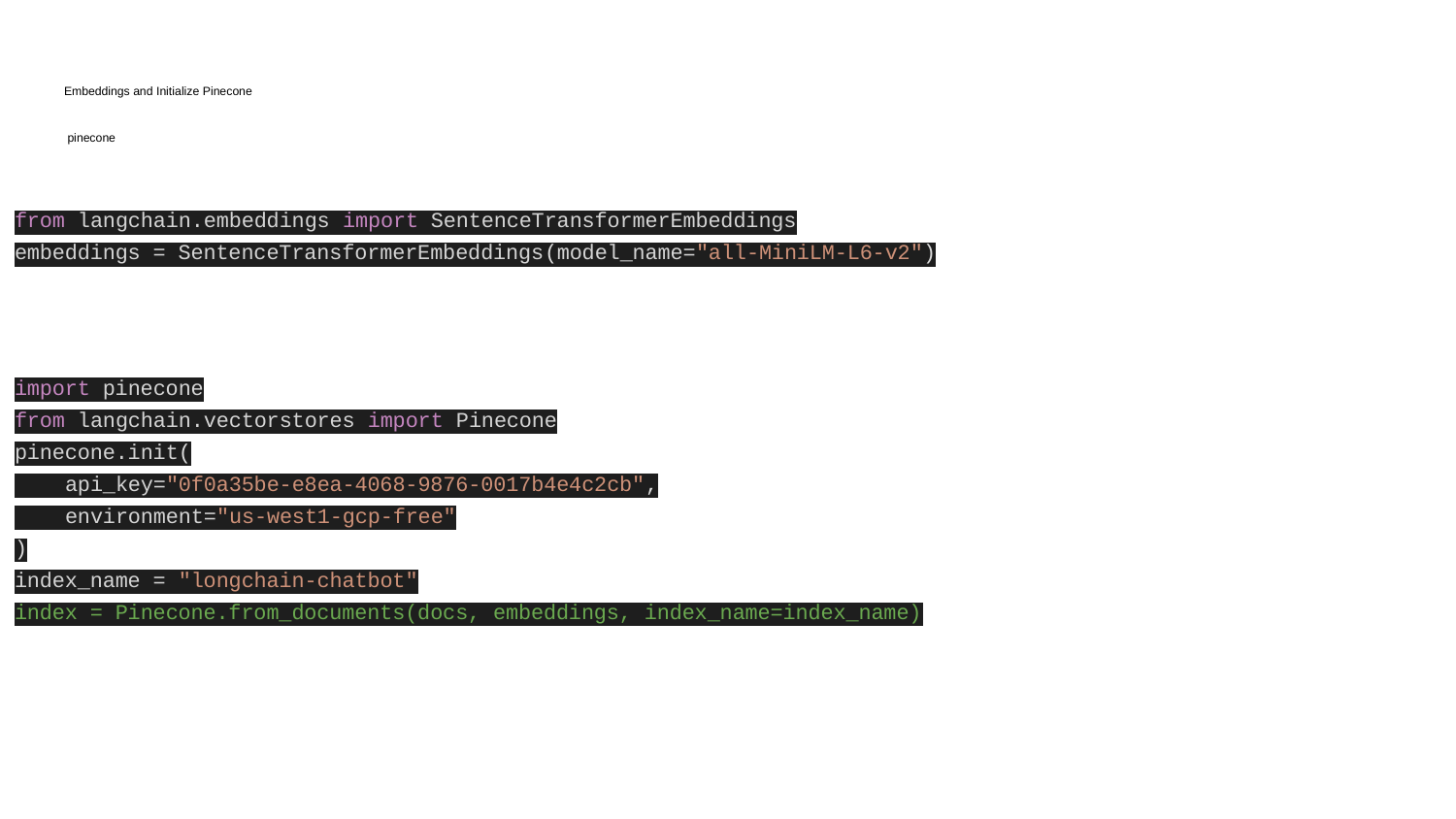

# Embeddings and Initialize Pinecone

 pinecone
from langchain.embeddings import SentenceTransformerEmbeddings
embeddings = SentenceTransformerEmbeddings(model_name="all-MiniLM-L6-v2")

import pinecone
from langchain.vectorstores import Pinecone
pinecone.init(
    api_key="0f0a35be-e8ea-4068-9876-0017b4e4c2cb",
    environment="us-west1-gcp-free"
)
index_name = "longchain-chatbot"
index = Pinecone.from_documents(docs, embeddings, index_name=index_name)